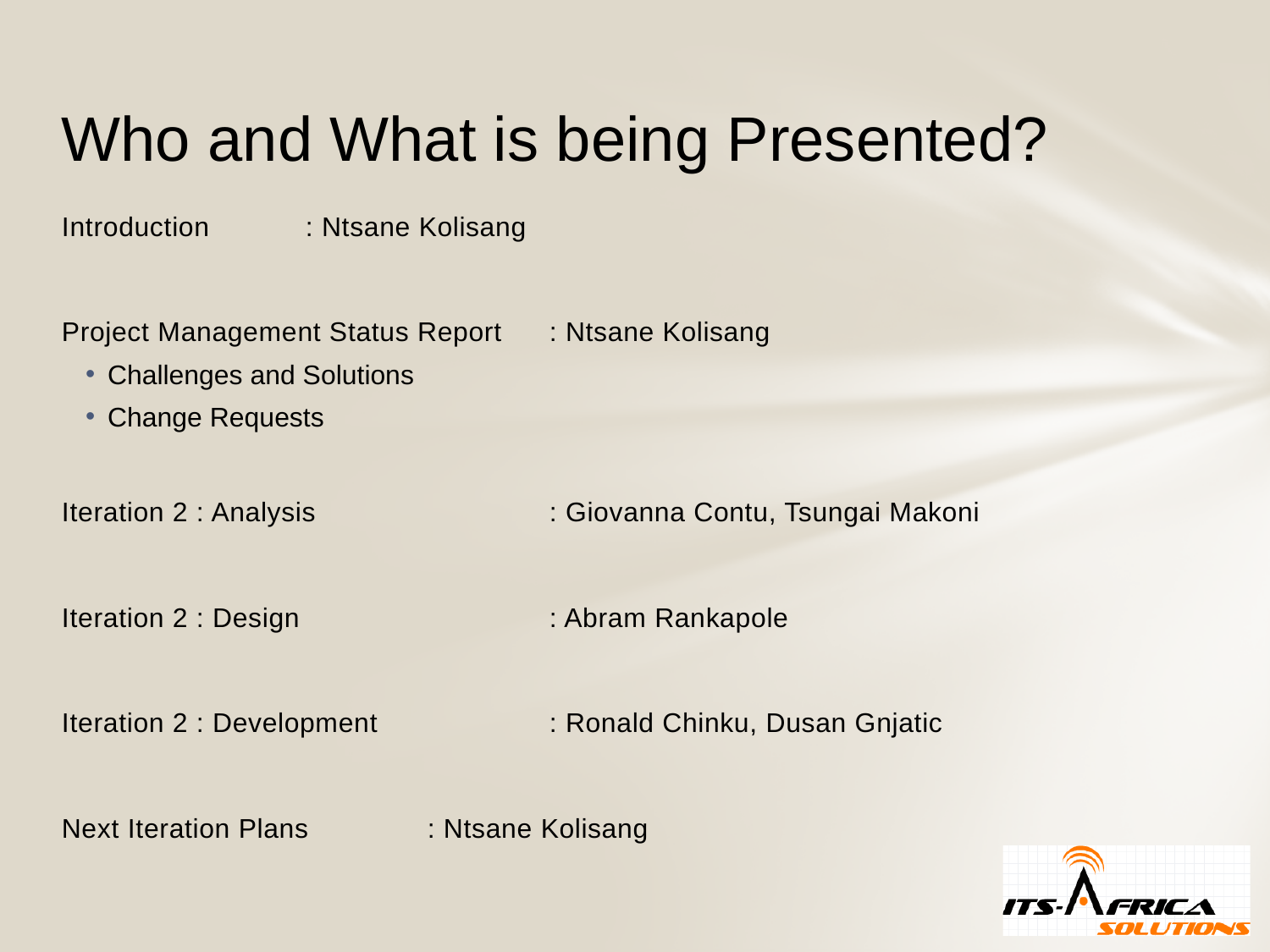

# Who and What is being Presented?
Introduction			: Ntsane Kolisang

Project Management Status Report 	: Ntsane Kolisang
Challenges and Solutions
Change Requests

Iteration 2 : Analysis 	 		: Giovanna Contu, Tsungai Makoni

Iteration 2 : Design 	  		: Abram Rankapole

Iteration 2 : Development	   	: Ronald Chinku, Dusan Gnjatic

Next Iteration Plans			: Ntsane Kolisang